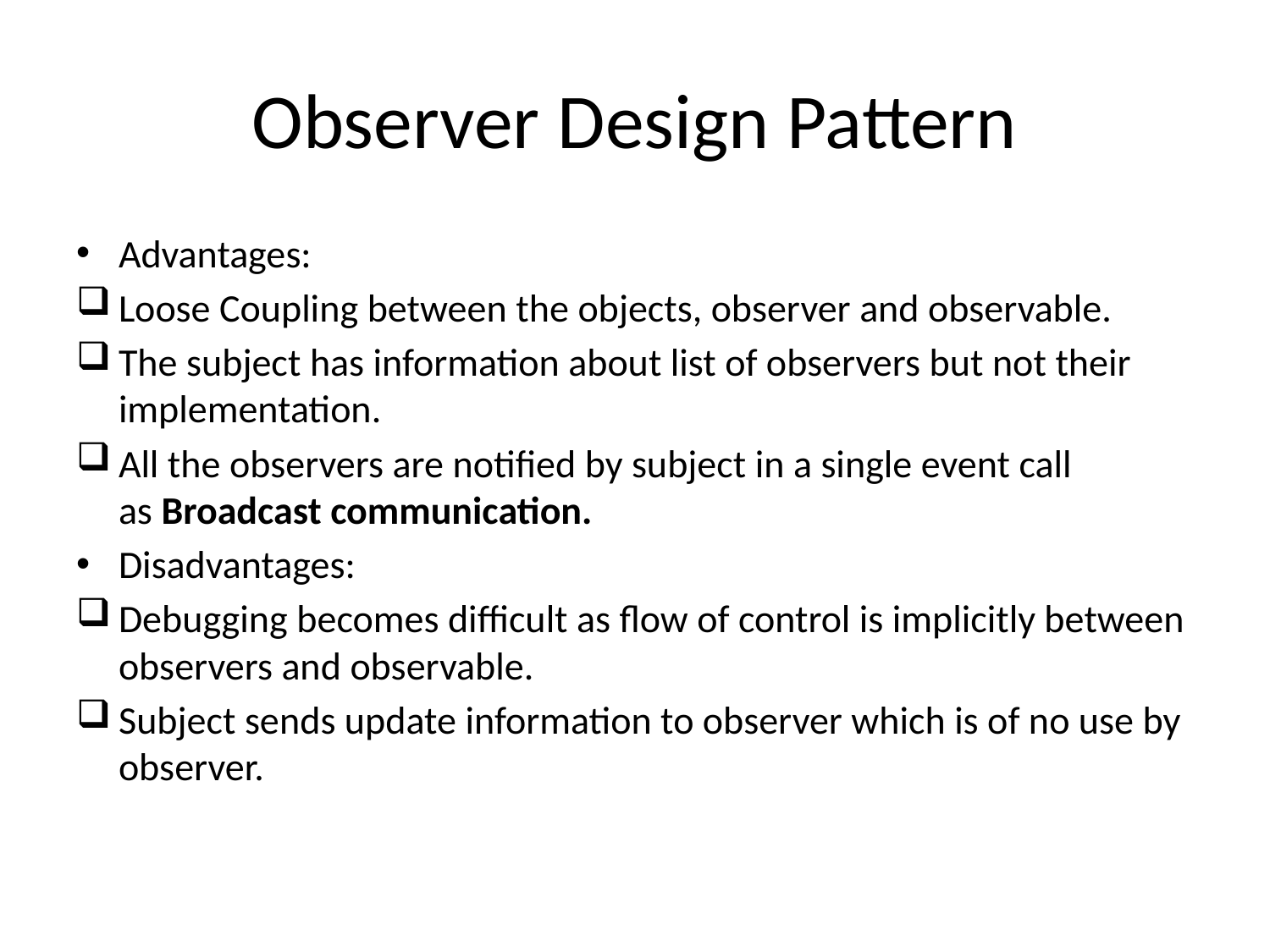

# Observer Design Pattern
Advantages:
Loose Coupling between the objects, observer and observable.
The subject has information about list of observers but not their implementation.
All the observers are notified by subject in a single event call as Broadcast communication.
Disadvantages:
Debugging becomes difficult as flow of control is implicitly between observers and observable.
Subject sends update information to observer which is of no use by observer.